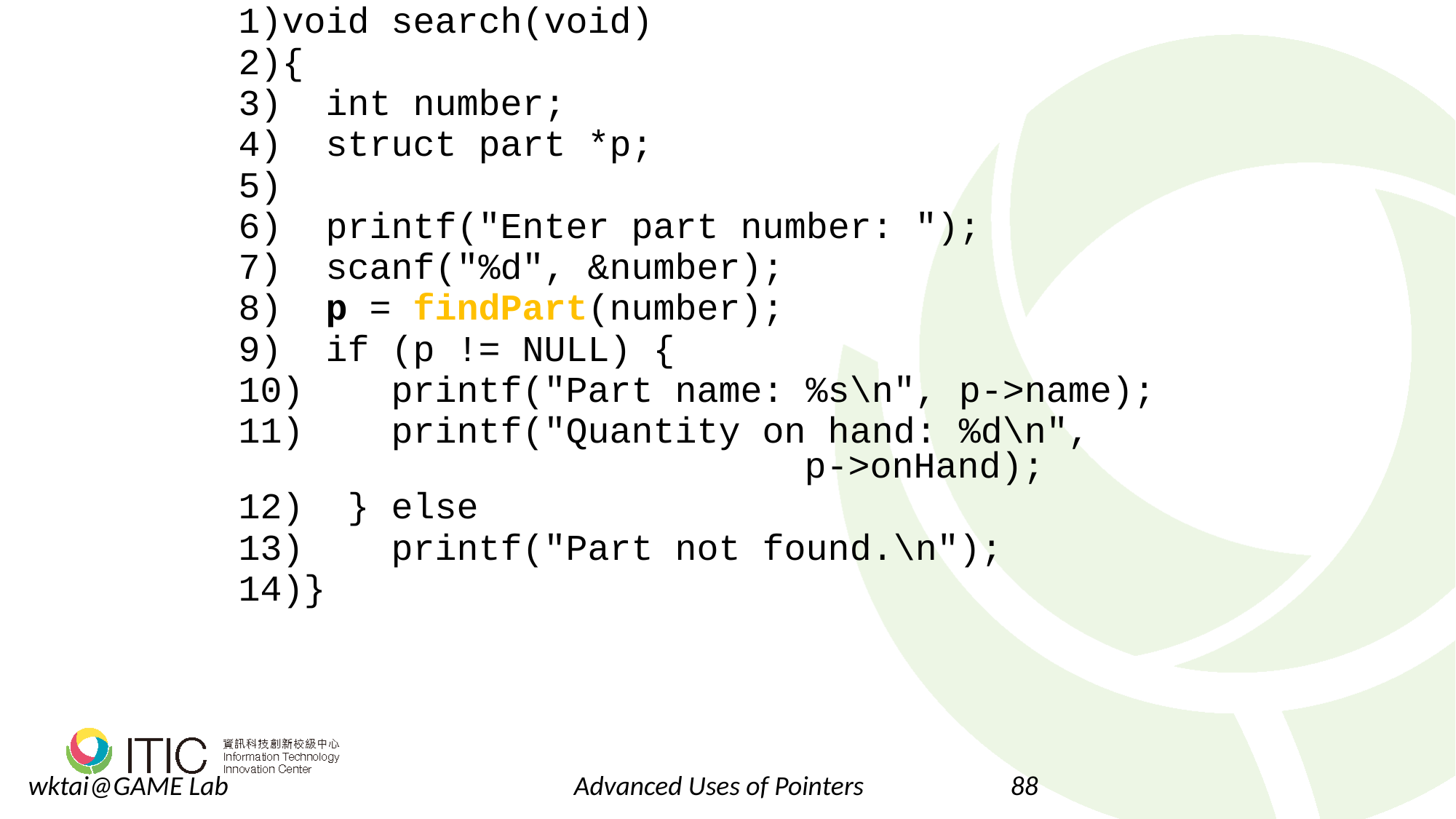

void search(void)
{
  int number;
  struct part *p;

  printf("Enter part number: ");
  scanf("%d", &number);
  p = findPart(number);
  if (p != NULL) {
    printf("Part name: %s\n", p->name);
    printf("Quantity on hand: %d\n",
					p->onHand);
  } else
    printf("Part not found.\n");
}